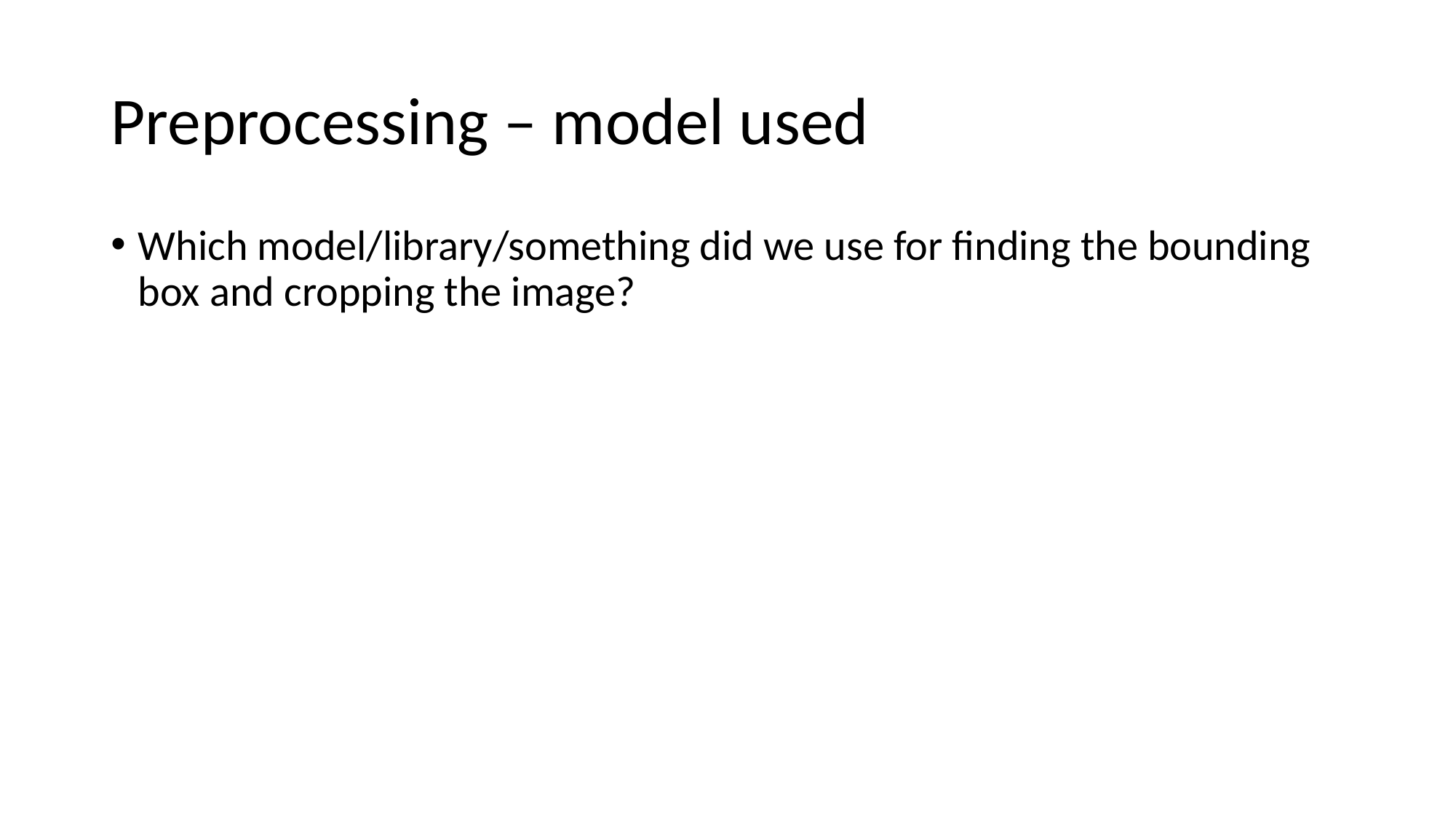

# Preprocessing – model used
Which model/library/something did we use for finding the bounding box and cropping the image?